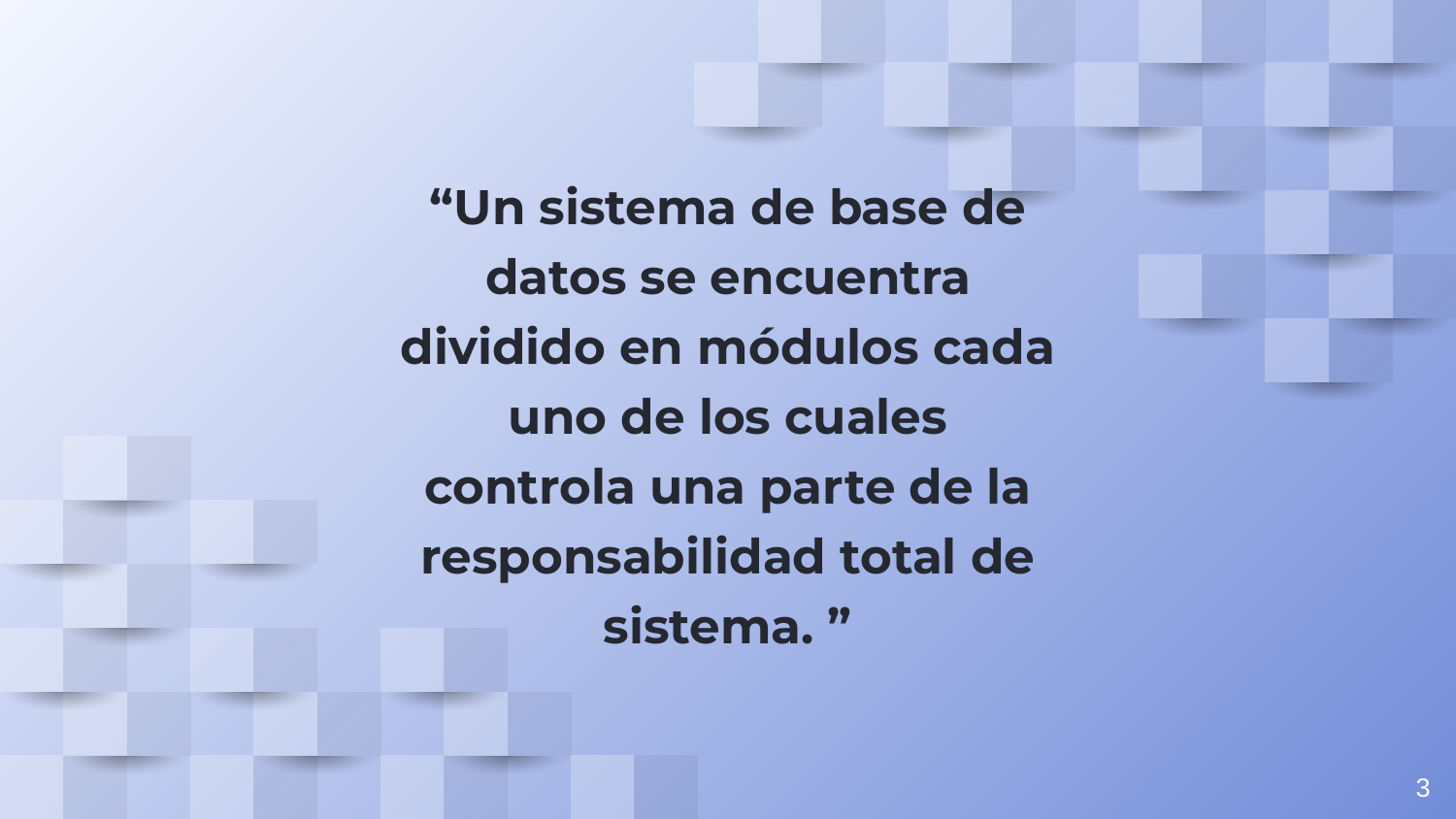

“Un sistema de base de datos se encuentra dividido en módulos cada uno de los cuales controla una parte de la responsabilidad total de sistema. ”
3